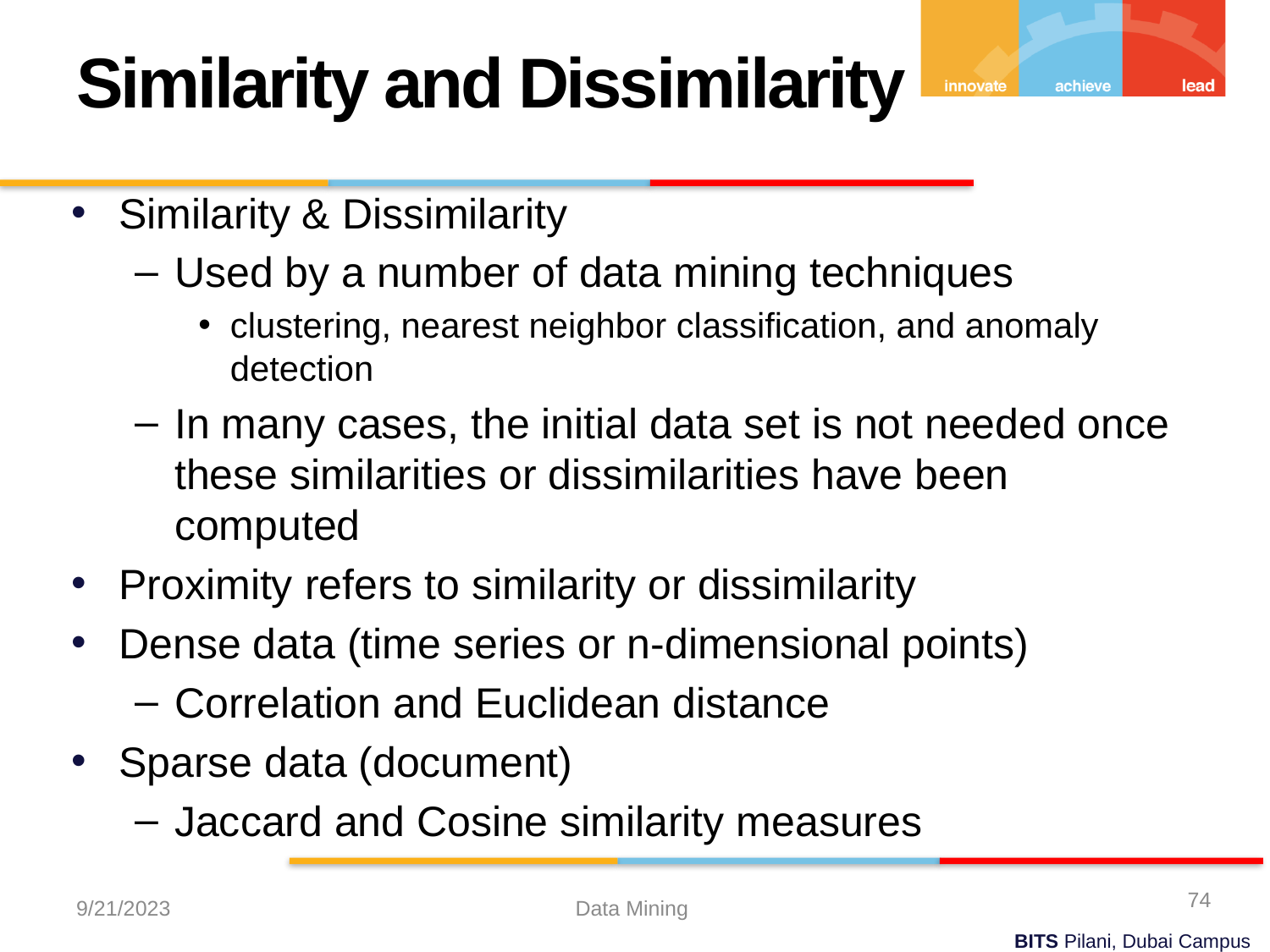

Similarity and Dissimilarity
Similarity & Dissimilarity
Used by a number of data mining techniques
clustering, nearest neighbor classification, and anomaly detection
In many cases, the initial data set is not needed once these similarities or dissimilarities have been computed
Proximity refers to similarity or dissimilarity
Dense data (time series or n-dimensional points)
Correlation and Euclidean distance
Sparse data (document)
Jaccard and Cosine similarity measures
74
9/21/2023
Data Mining